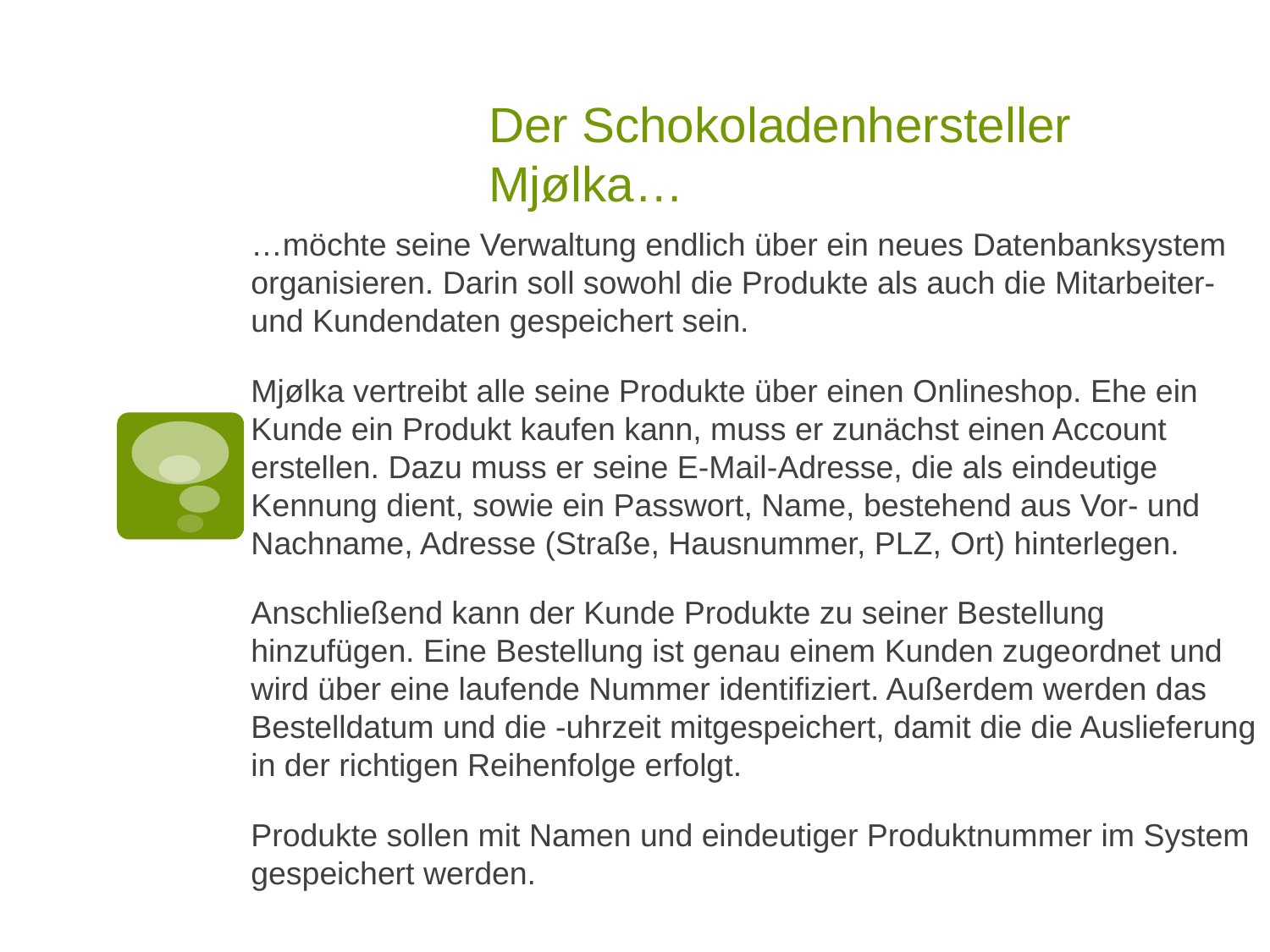

# Der Schokoladenhersteller Mjølka…
…möchte seine Verwaltung endlich über ein neues Datenbanksystem organisieren. Darin soll sowohl die Produkte als auch die Mitarbeiter- und Kundendaten gespeichert sein.
Mjølka vertreibt alle seine Produkte über einen Onlineshop. Ehe ein Kunde ein Produkt kaufen kann, muss er zunächst einen Account erstellen. Dazu muss er seine E-Mail-Adresse, die als eindeutige Kennung dient, sowie ein Passwort, Name, bestehend aus Vor- und Nachname, Adresse (Straße, Hausnummer, PLZ, Ort) hinterlegen.
Anschließend kann der Kunde Produkte zu seiner Bestellung hinzufügen. Eine Bestellung ist genau einem Kunden zugeordnet und wird über eine laufende Nummer identifiziert. Außerdem werden das Bestelldatum und die -uhrzeit mitgespeichert, damit die die Auslieferung in der richtigen Reihenfolge erfolgt.
Produkte sollen mit Namen und eindeutiger Produktnummer im System gespeichert werden.